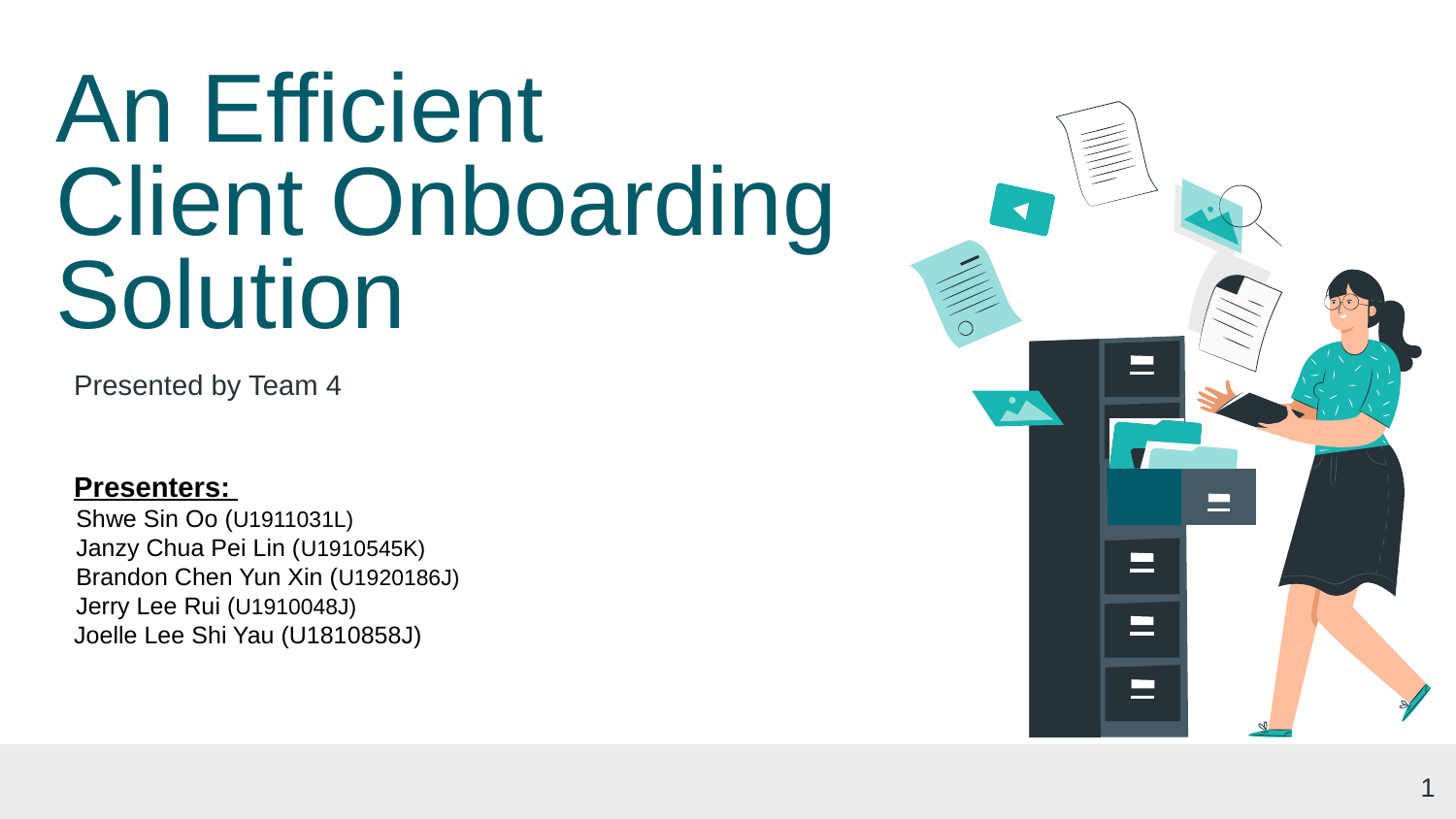

# An Efficient
Client Onboarding
Solution

Presented by Team 4

Presenters:
Shwe Sin Oo (U1911031L)
Janzy Chua Pei Lin (U1910545K)
Brandon Chen Yun Xin (U1920186J)
Jerry Lee Rui (U1910048J)
Joelle Lee Shi Yau (U1810858J)
1